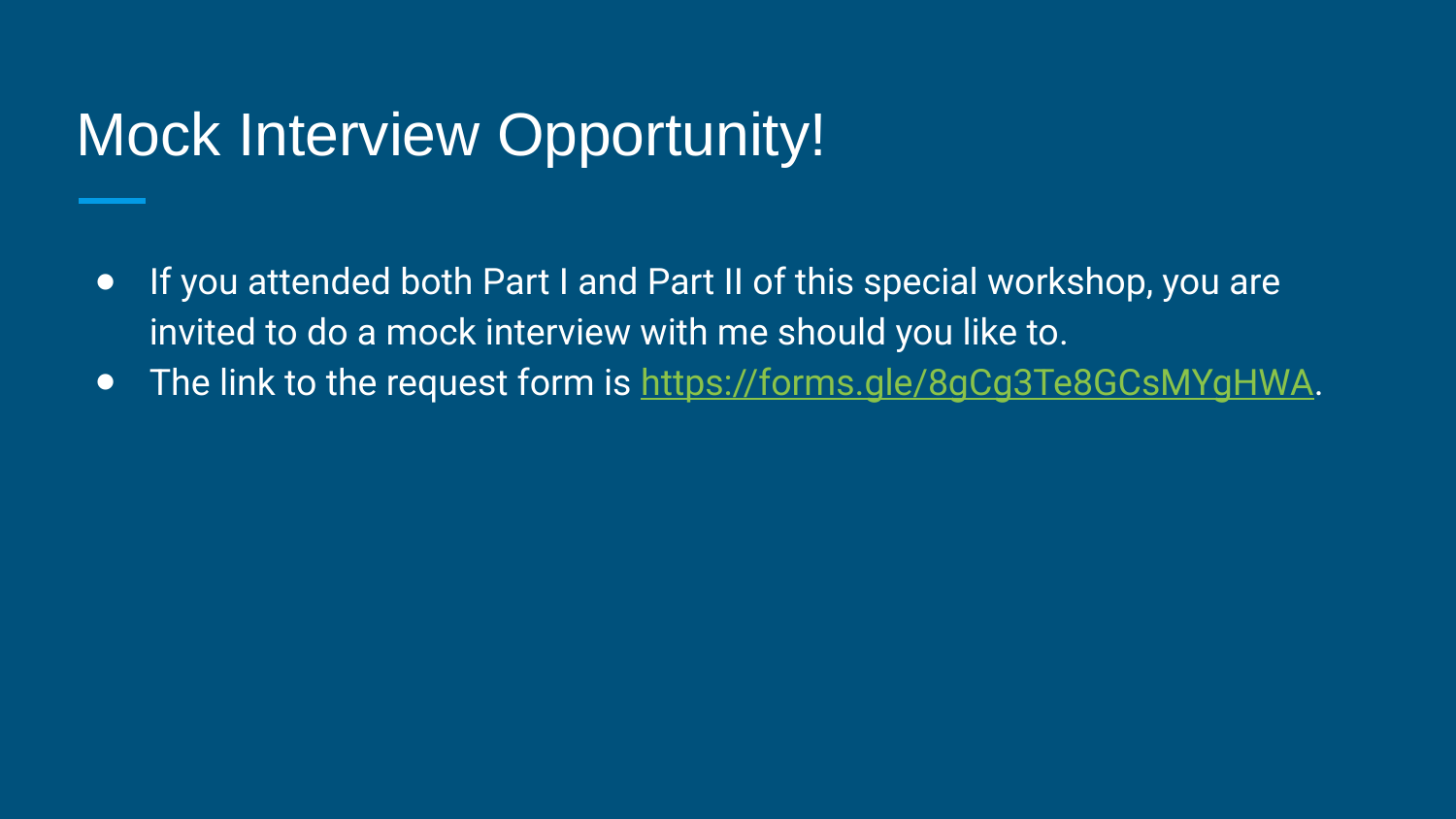

# Mock Interview Opportunity!
If you attended both Part I and Part II of this special workshop, you are invited to do a mock interview with me should you like to.
The link to the request form is https://forms.gle/8gCg3Te8GCsMYgHWA.